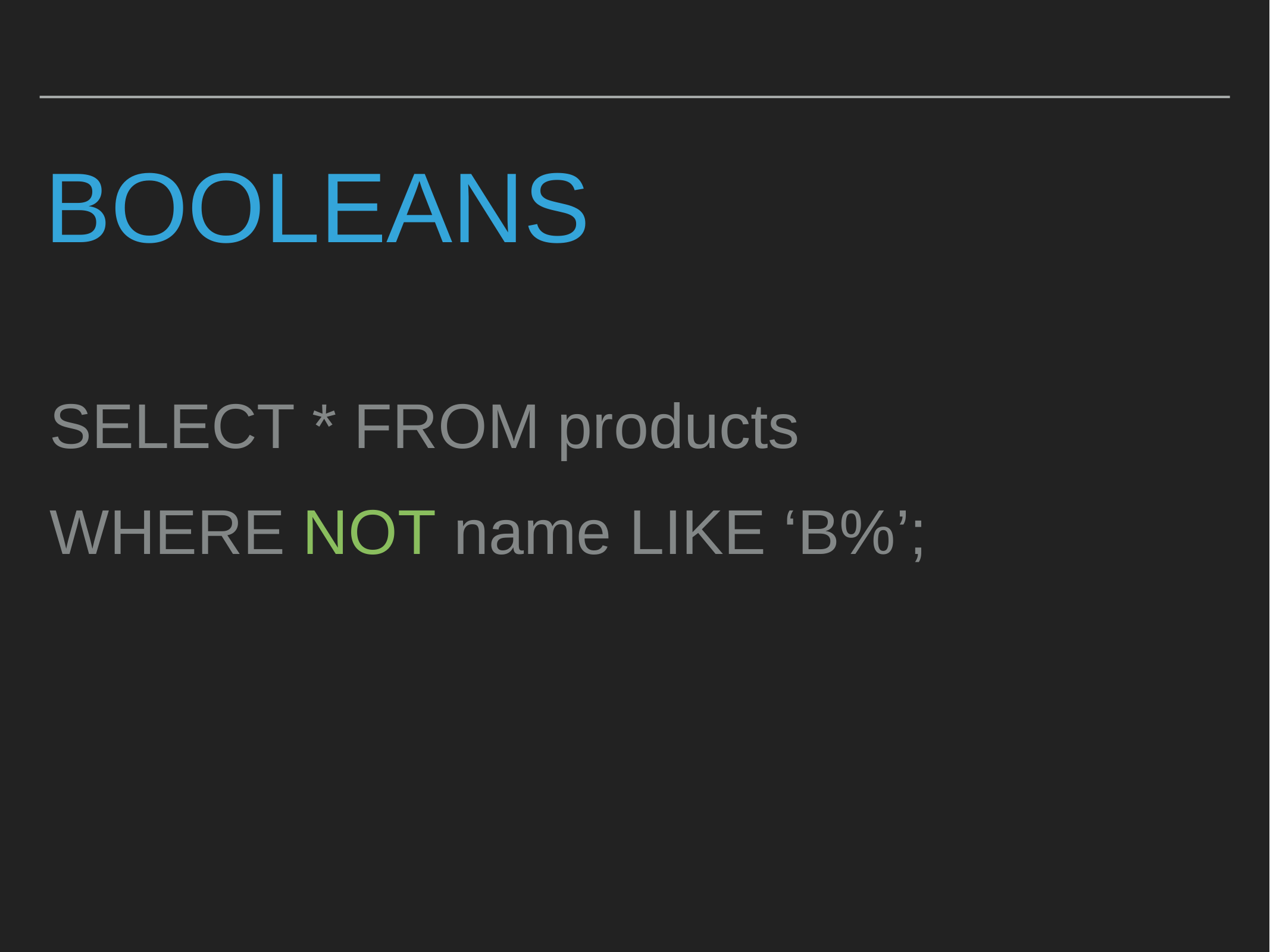

# Booleans
SELECT * FROM products
WHERE NOT name LIKE ‘B%’;